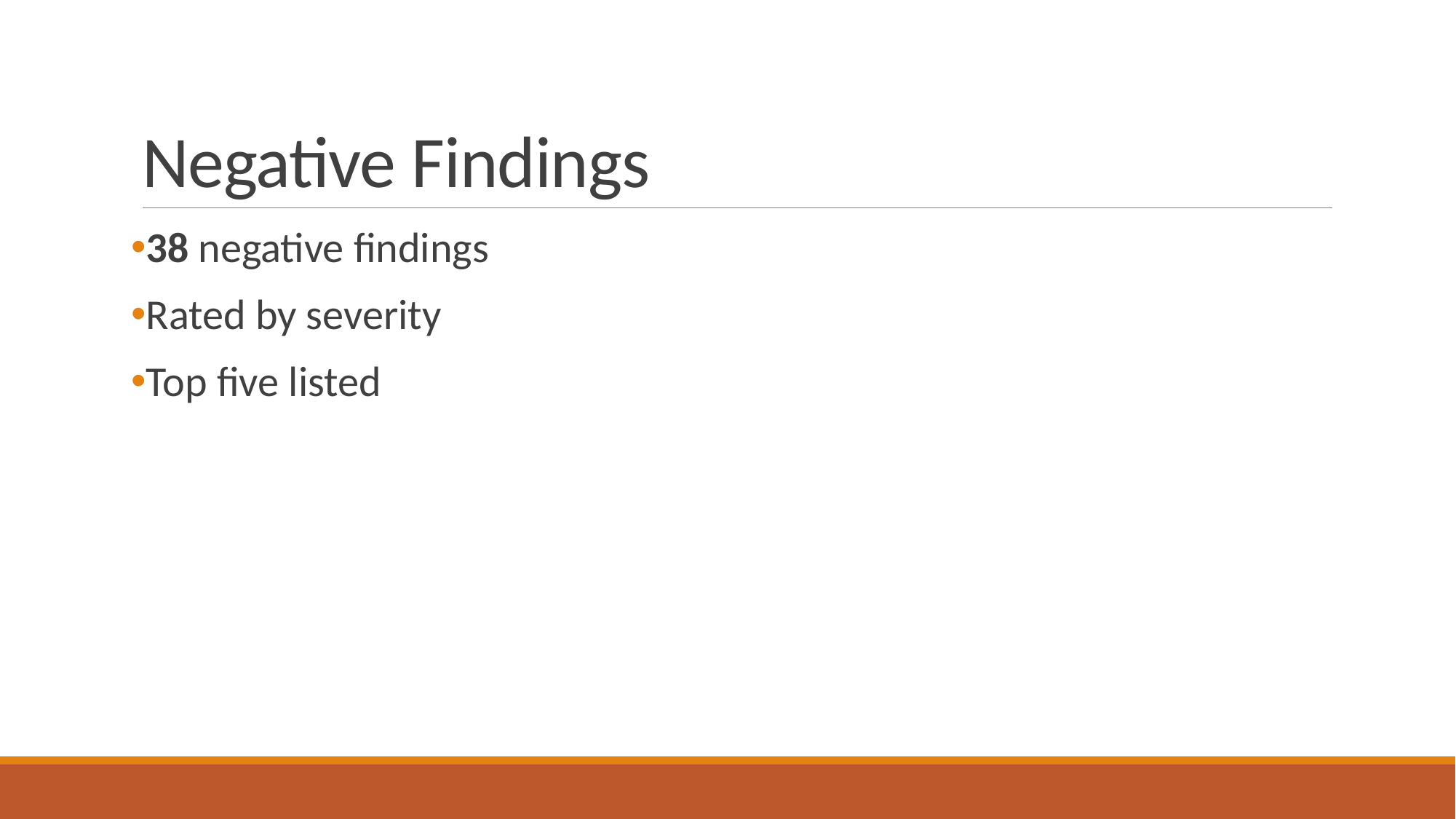

# Negative Findings
38 negative findings
Rated by severity
Top five listed